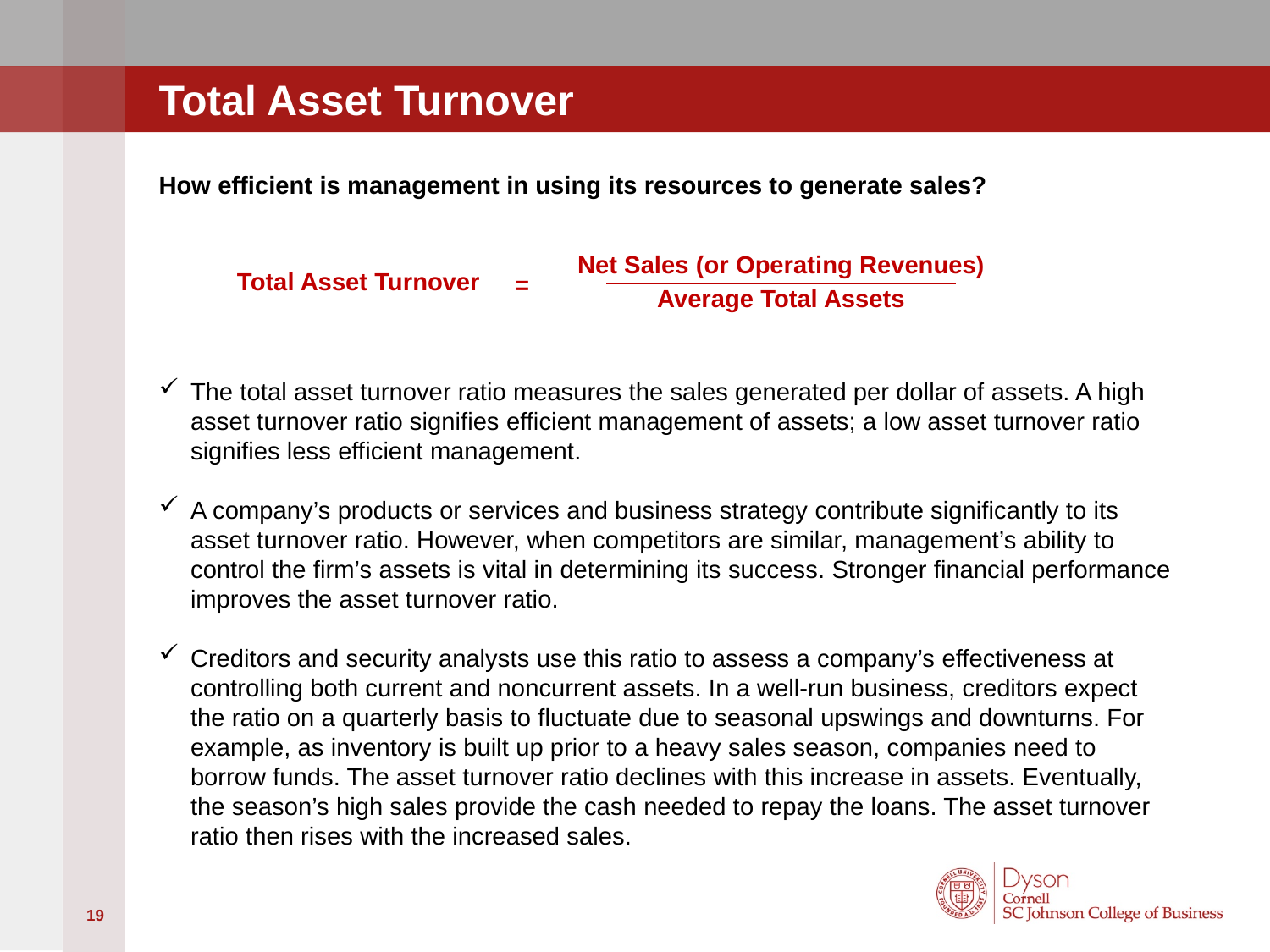

# Total Asset Turnover
How efficient is management in using its resources to generate sales?

The total asset turnover ratio measures the sales generated per dollar of assets. A high asset turnover ratio signifies efficient management of assets; a low asset turnover ratio signifies less efficient management.

A company’s products or services and business strategy contribute significantly to its asset turnover ratio. However, when competitors are similar, management’s ability to control the firm’s assets is vital in determining its success. Stronger financial performance improves the asset turnover ratio.

Creditors and security analysts use this ratio to assess a company’s effectiveness at controlling both current and noncurrent assets. In a well-run business, creditors expect the ratio on a quarterly basis to fluctuate due to seasonal upswings and downturns. For example, as inventory is built up prior to a heavy sales season, companies need to borrow funds. The asset turnover ratio declines with this increase in assets. Eventually, the season’s high sales provide the cash needed to repay the loans. The asset turnover ratio then rises with the increased sales.
Net Sales (or Operating Revenues)
Average Total Assets
=
Total Asset Turnover
19